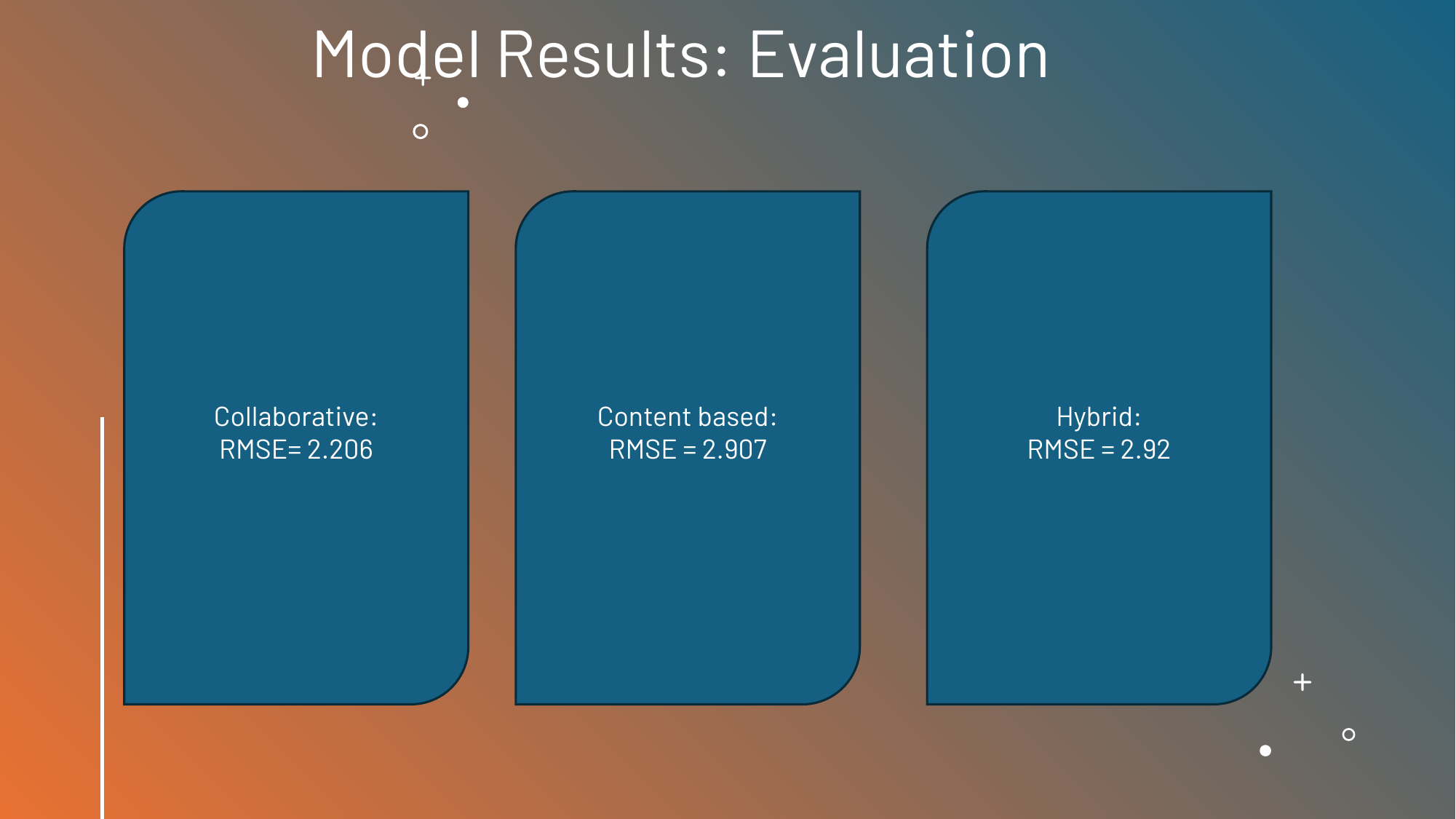

# Model Results: Evaluation

Collaborative:
RMSE= 2.206

Content based:
RMSE = 2.907

Hybrid:
RMSE = 2.92